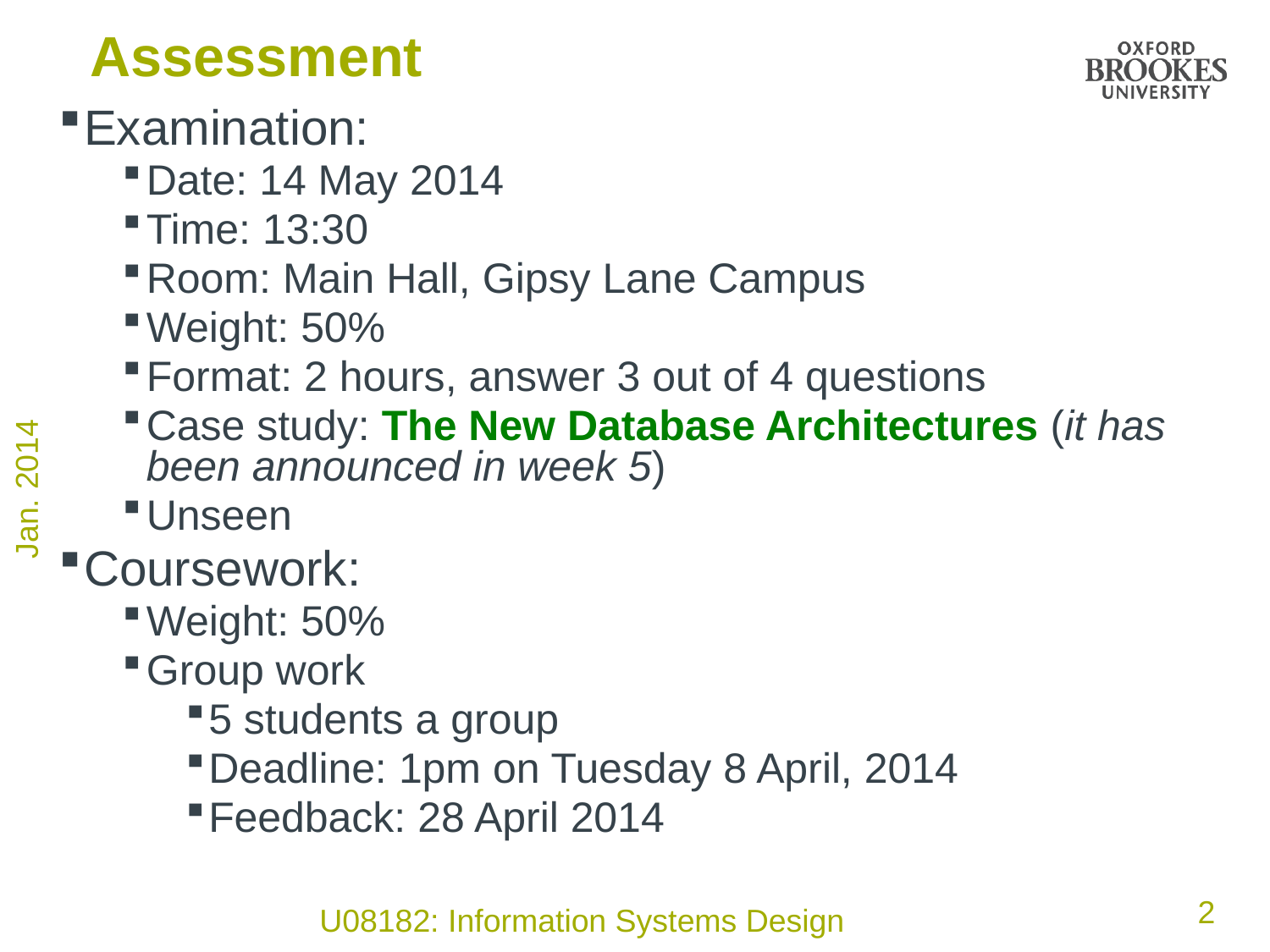

# Assessment
Examination:
Date: 14 May 2014
Time: 13:30
Room: Main Hall, Gipsy Lane Campus
Weight: 50%
Format: 2 hours, answer 3 out of 4 questions
Case study: The New Database Architectures (it has been announced in week 5)
Unseen
Coursework:
Weight: 50%
Group work
5 students a group
Deadline: 1pm on Tuesday 8 April, 2014
Feedback: 28 April 2014
Jan. 2014
2
U08182: Information Systems Design